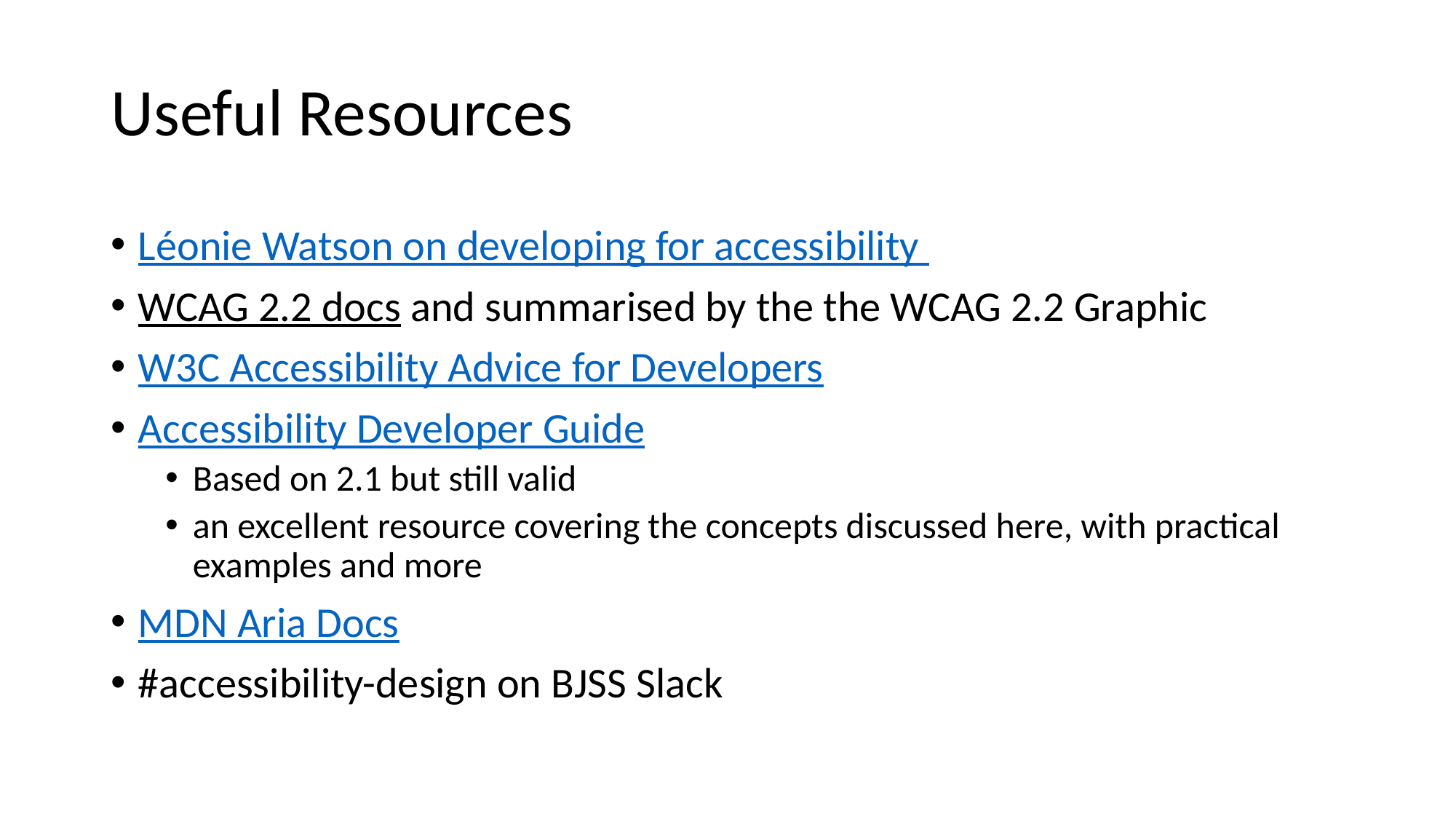

# Useful Resources
Léonie Watson on developing for accessibility
WCAG 2.2 docs and summarised by the the WCAG 2.2 Graphic
W3C Accessibility Advice for Developers
Accessibility Developer Guide
Based on 2.1 but still valid
an excellent resource covering the concepts discussed here, with practical examples and more
MDN Aria Docs
#accessibility-design on BJSS Slack